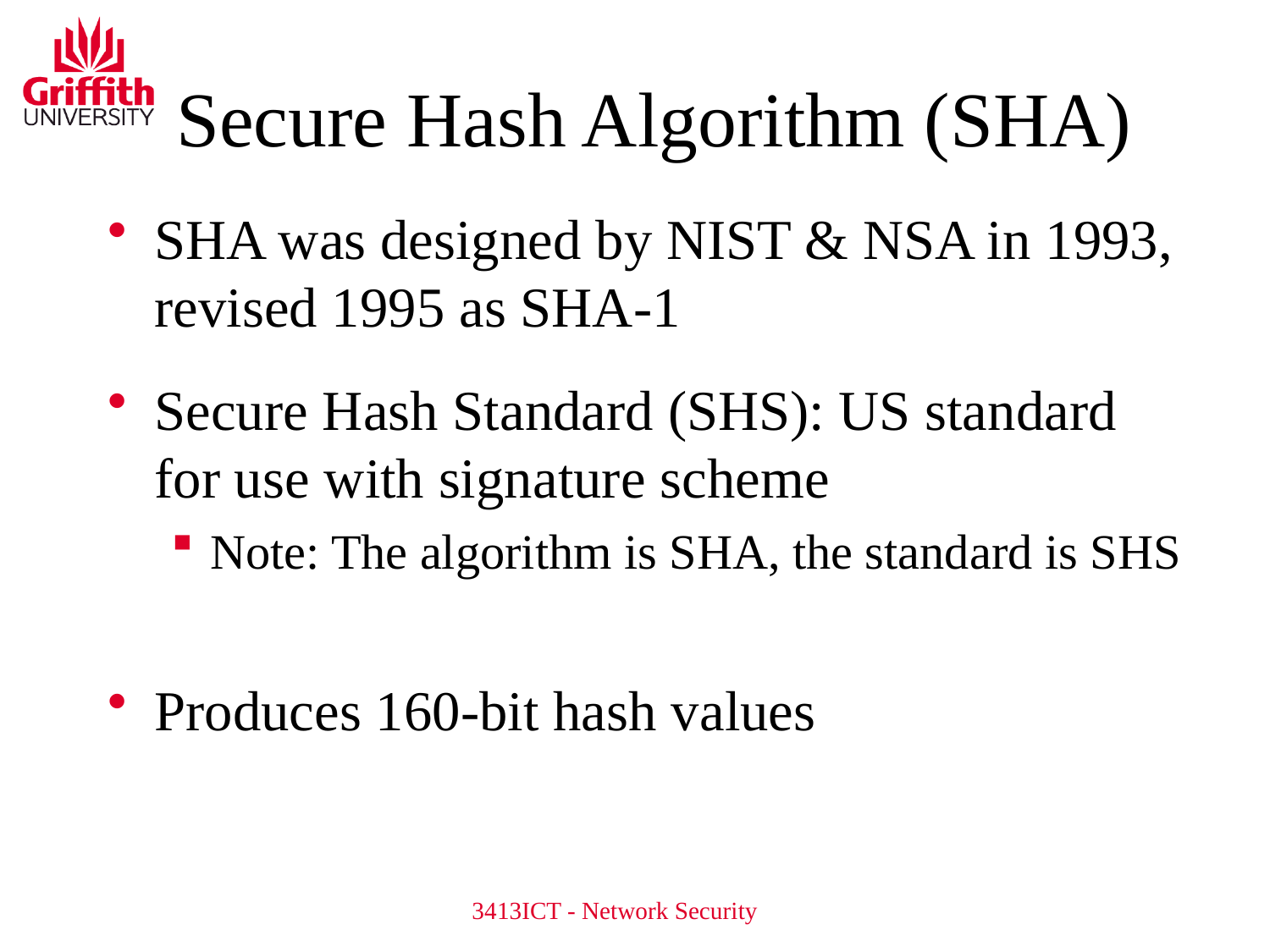

# Secure Hash Algorithm (SHA)
SHA was designed by NIST & NSA in 1993, revised 1995 as SHA-1

Secure Hash Standard (SHS): US standard for use with signature scheme
Note: The algorithm is SHA, the standard is SHS

Produces 160-bit hash values

3413ICT - Network Security